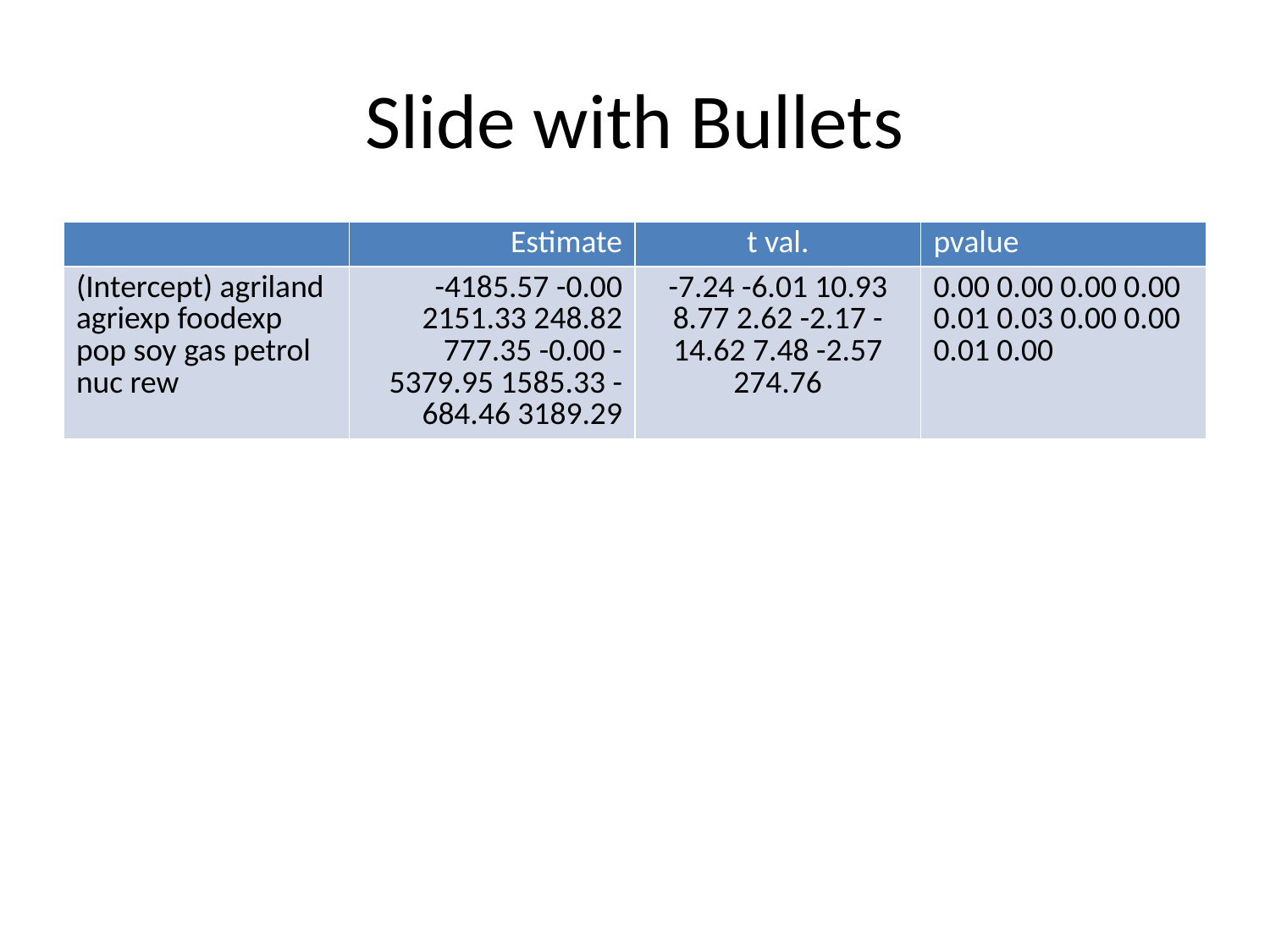

# Slide with Bullets
|  | Estimate | t val. | pvalue |
| --- | --- | --- | --- |
| (Intercept) agriland agriexp foodexp pop soy gas petrol nuc rew | -4185.57 -0.00 2151.33 248.82 777.35 -0.00 -5379.95 1585.33 -684.46 3189.29 | -7.24 -6.01 10.93 8.77 2.62 -2.17 -14.62 7.48 -2.57 274.76 | 0.00 0.00 0.00 0.00 0.01 0.03 0.00 0.00 0.01 0.00 |